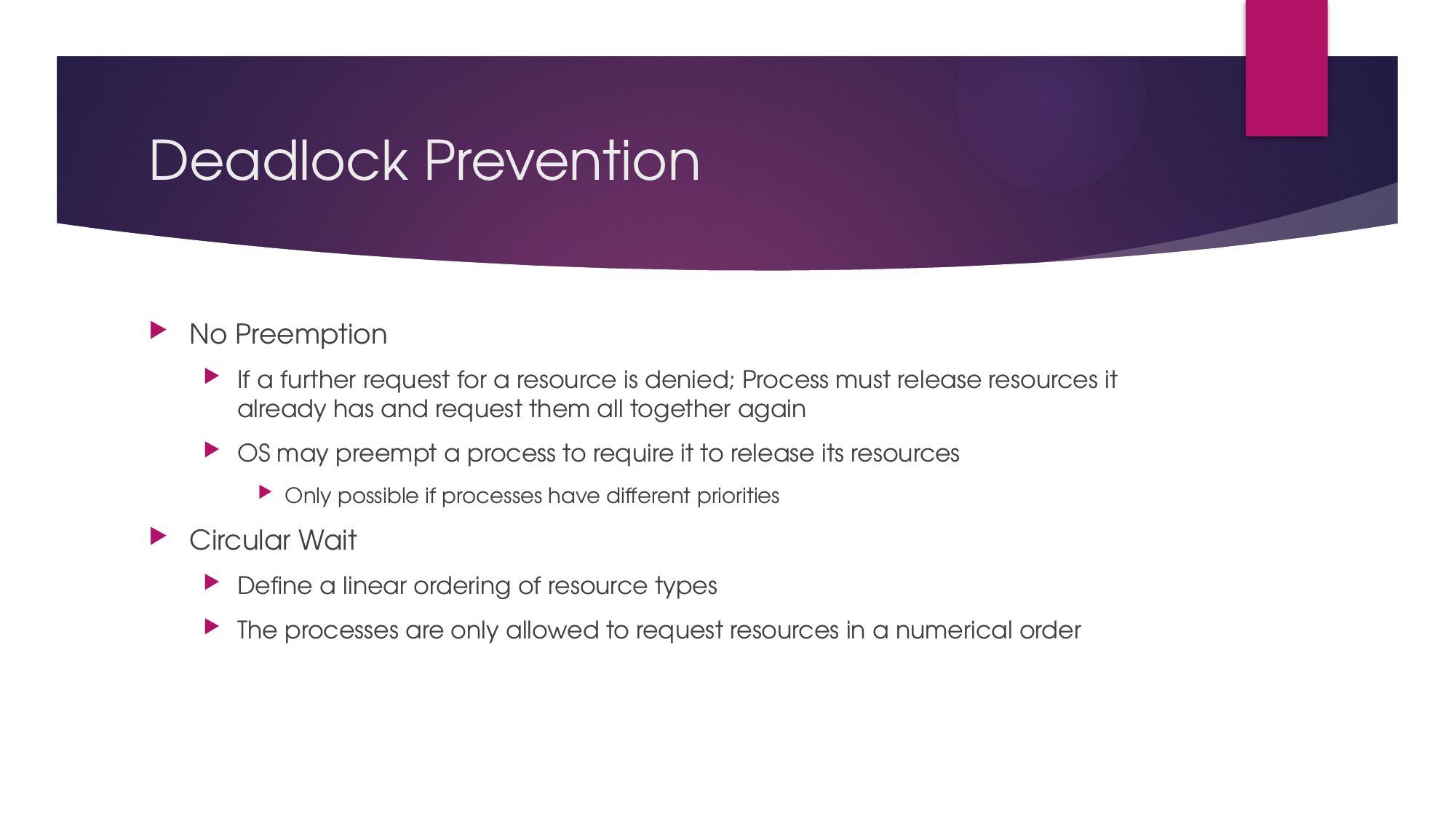

# Deadlock Prevention
No Preemption
If a further request for a resource is denied; Process must release resources it already has and request them all together again
OS may preempt a process to require it to release its resources
Only possible if processes have different priorities
Circular Wait
Define a linear ordering of resource types
The processes are only allowed to request resources in a numerical order